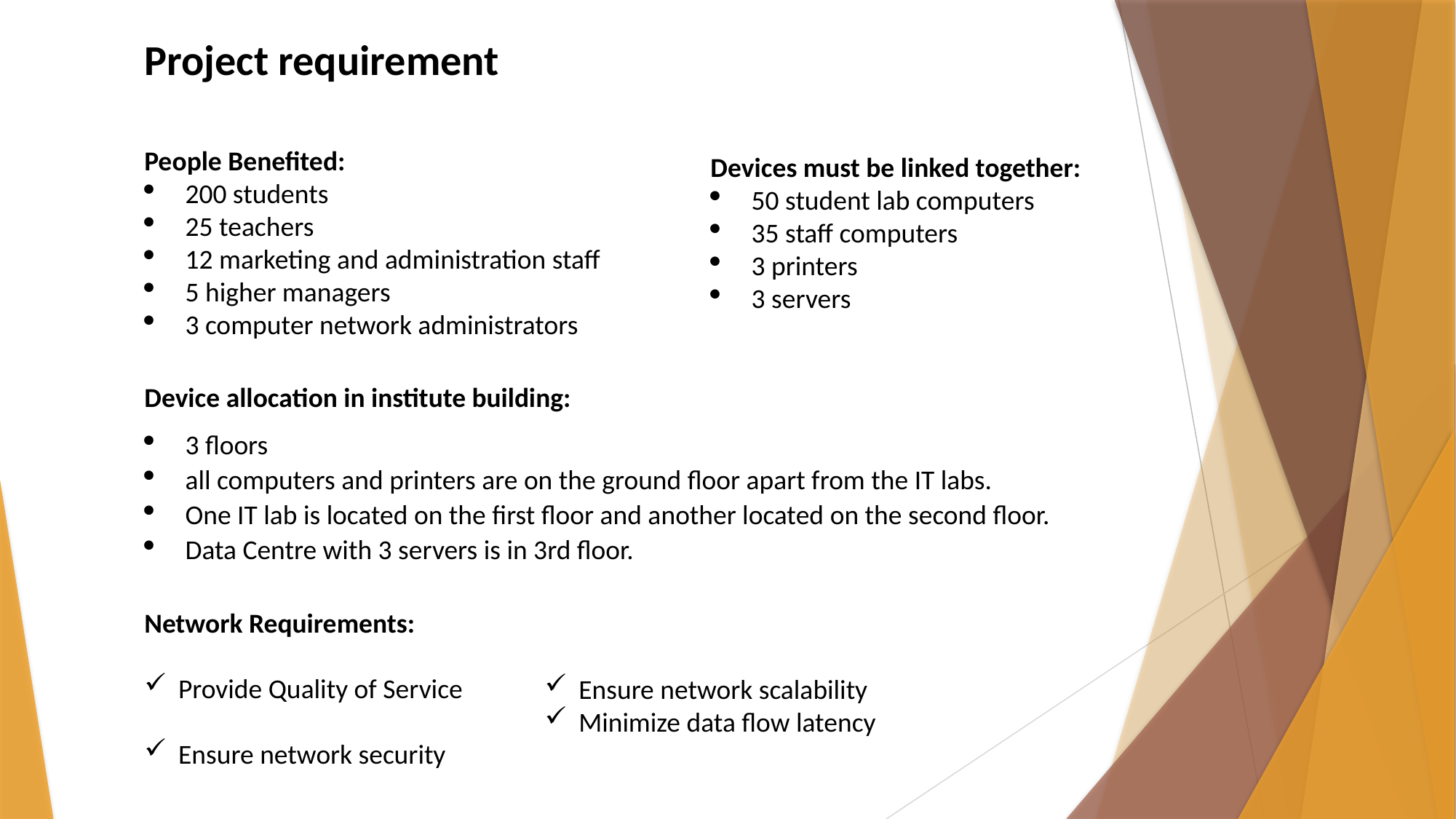

Project requirement

People Benefited:
200 students
25 teachers
12 marketing and administration staff
5 higher managers
3 computer network administrators

Devices must be linked together:
50 student lab computers
35 staff computers
3 printers
3 servers
Device allocation in institute building:
3 floors
all computers and printers are on the ground floor apart from the IT labs.
One IT lab is located on the first floor and another located on the second floor.
Data Centre with 3 servers is in 3rd floor.
Network Requirements:

Provide Quality of Service
Ensure network security
Ensure network scalability
Minimize data flow latency